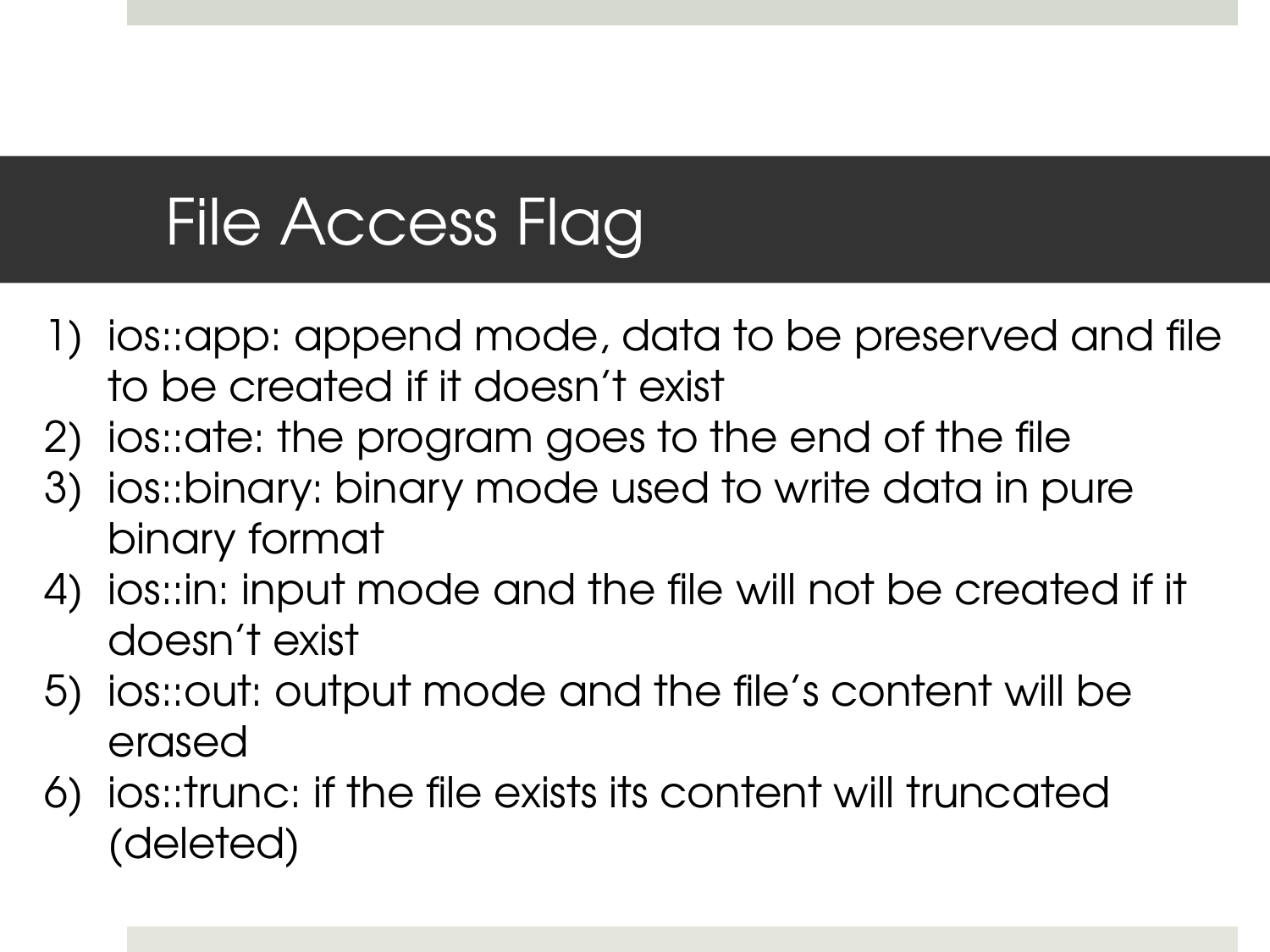

# File Access Flag
ios::app: append mode, data to be preserved and file to be created if it doesn’t exist
ios::ate: the program goes to the end of the file
ios::binary: binary mode used to write data in pure binary format
ios::in: input mode and the file will not be created if it doesn’t exist
ios::out: output mode and the file’s content will be erased
ios::trunc: if the file exists its content will truncated (deleted)